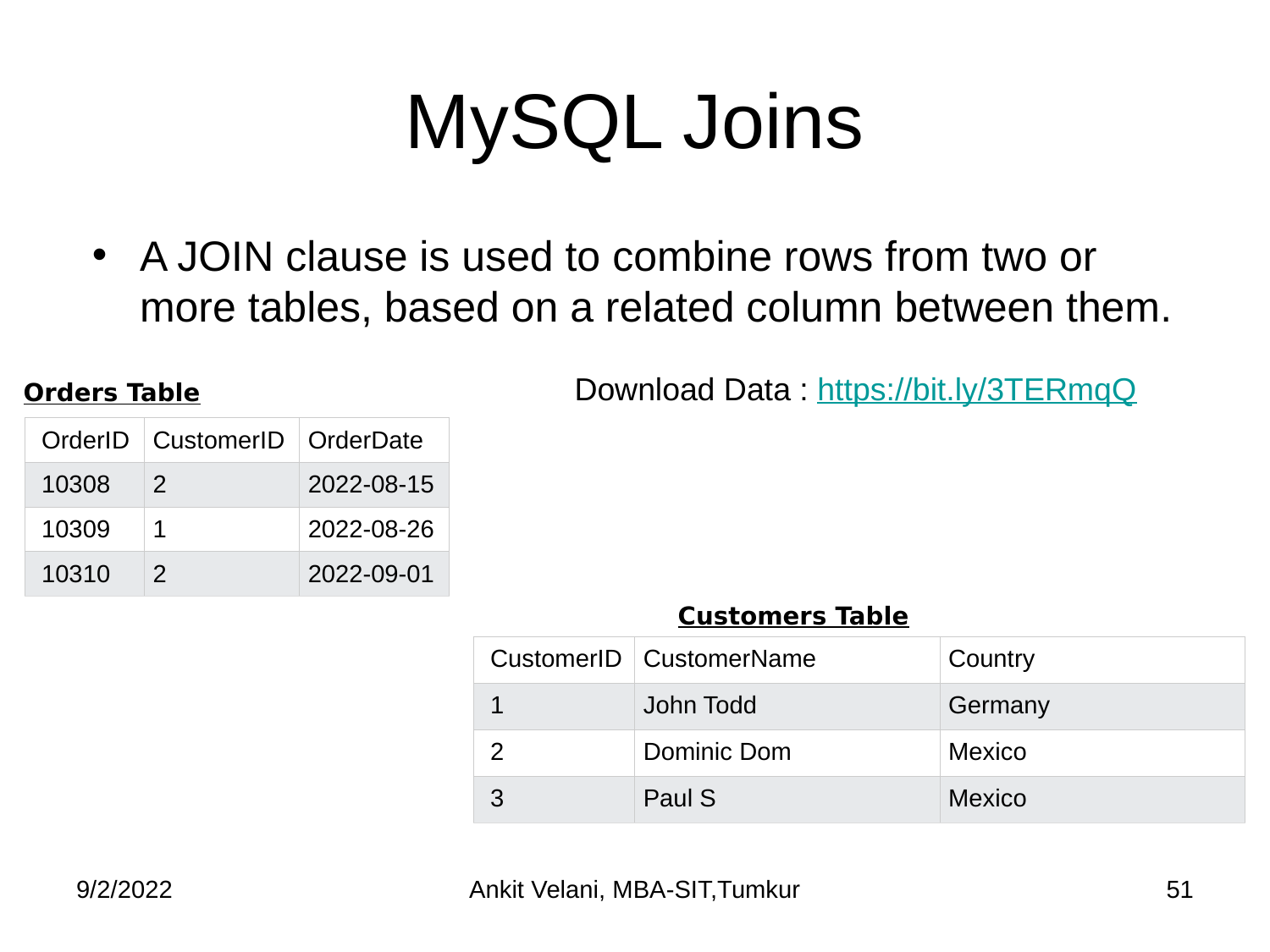

# MySQL Joins
A JOIN clause is used to combine rows from two or more tables, based on a related column between them.
Download Data : https://bit.ly/3TERmqQ
Orders Table
| OrderID | CustomerID | OrderDate |
| --- | --- | --- |
| 10308 | 2 | 2022-08-15 |
| 10309 | 1 | 2022-08-26 |
| 10310 | 2 | 2022-09-01 |
Customers Table
| CustomerID | CustomerName | Country |
| --- | --- | --- |
| 1 | John Todd | Germany |
| 2 | Dominic Dom | Mexico |
| 3 | Paul S | Mexico |
9/2/2022
Ankit Velani, MBA-SIT,Tumkur
51